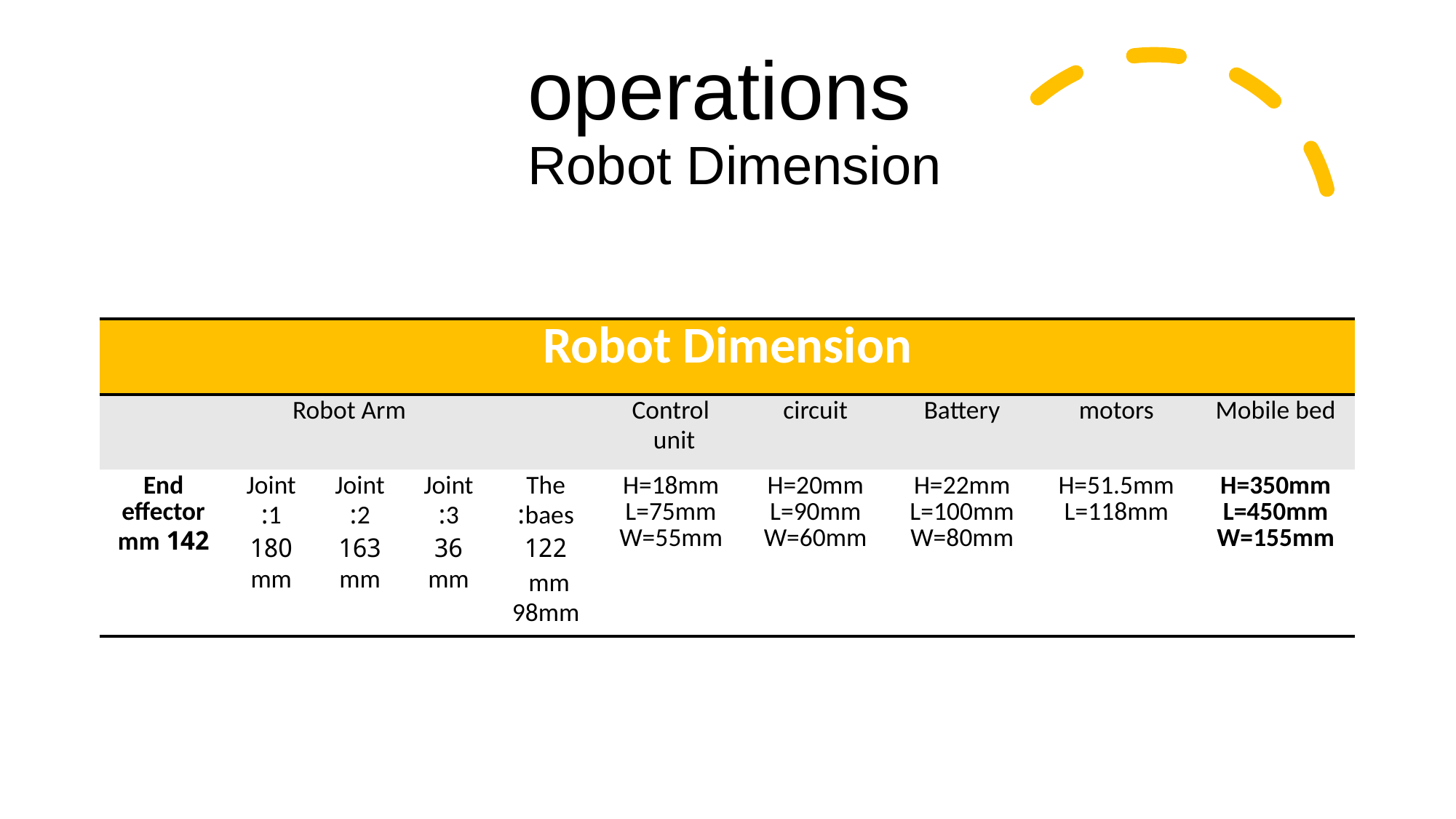

# operations Robot Dimension

| Robot Dimension |  |  |  |  |  |  |  |  |  |
| --- | --- | --- | --- | --- | --- | --- | --- | --- | --- |
| Robot Arm |  |  |  |  | Control unit | circuit | Battery | motors | Mobile bed |
| End effector 142 mm | Joint 1: 180 mm | Joint 2: 163 mm | Joint 3: 36 mm | The baes: 122 mm 98mm | H=18mm L=75mm W=55mm | H=20mm L=90mm W=60mm | H=22mm L=100mm W=80mm | H=51.5mm L=118mm | H=350mm L=450mm W=155mm |